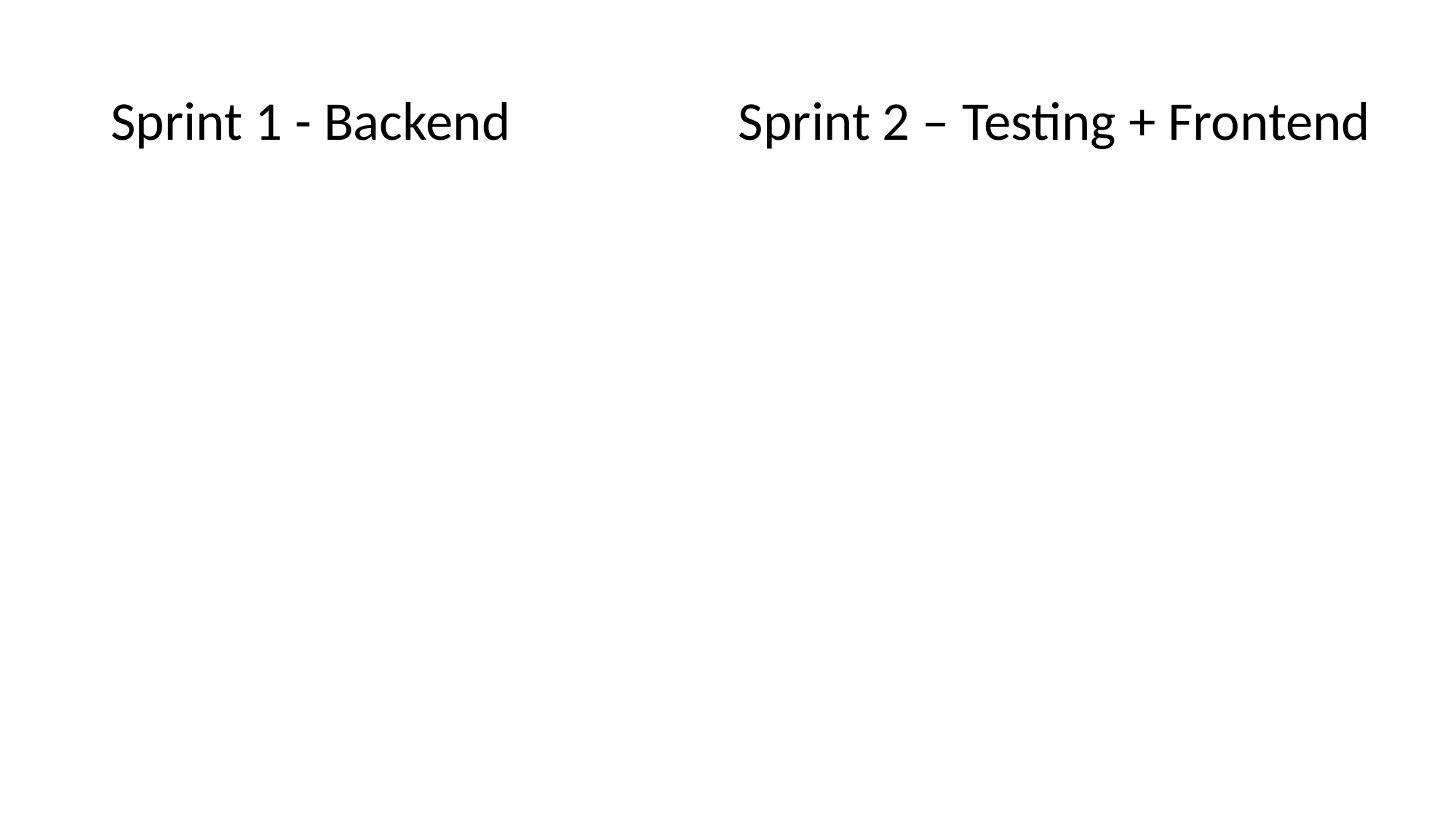

Sprint 2 – Testing + Frontend
# Sprint 1 - Backend